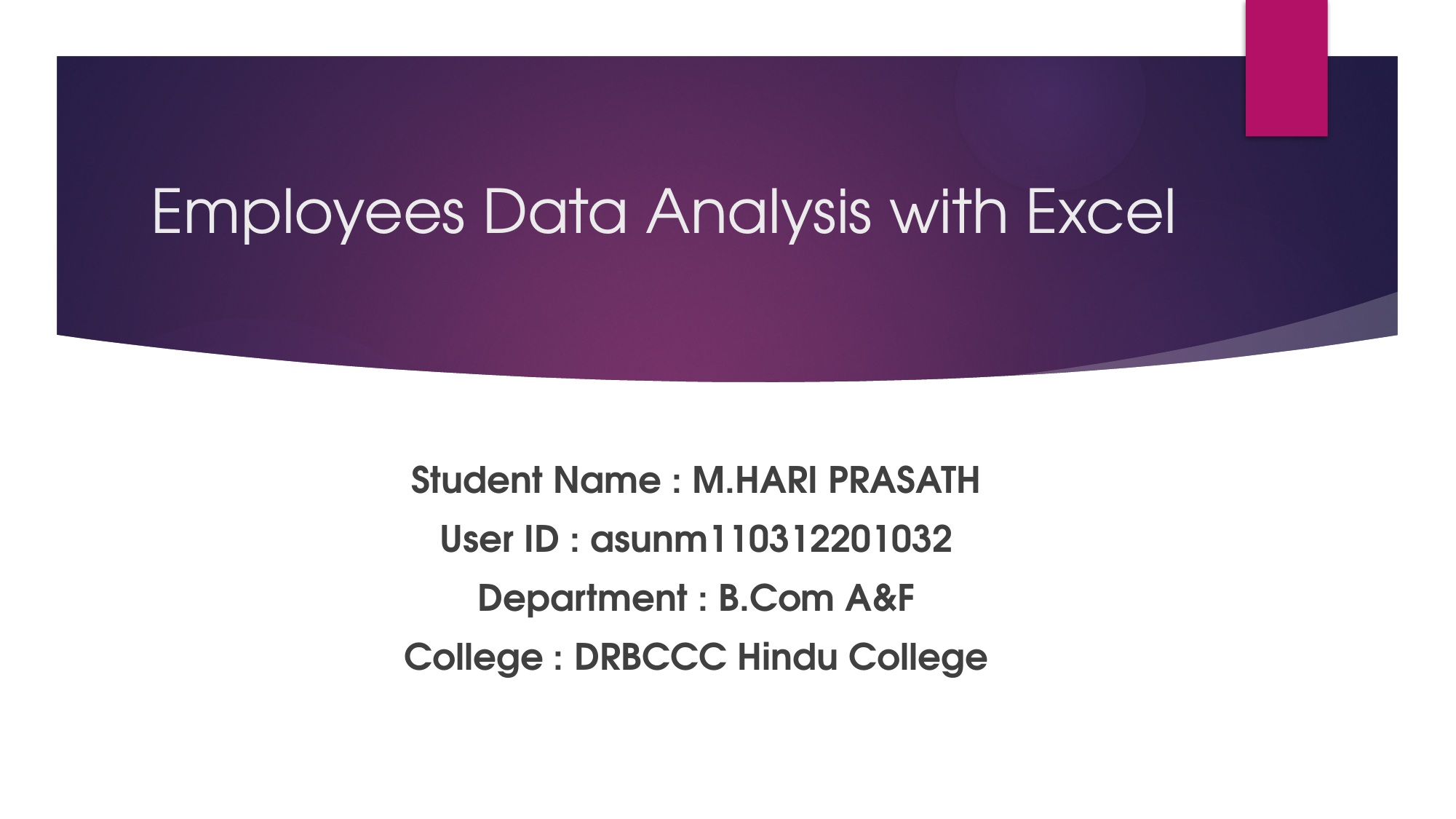

# Employees Data Analysis with Excel
Student Name : M.HARI PRASATH
User ID : asunm110312201032
Department : B.Com A&F
 College : DRBCCC Hindu College